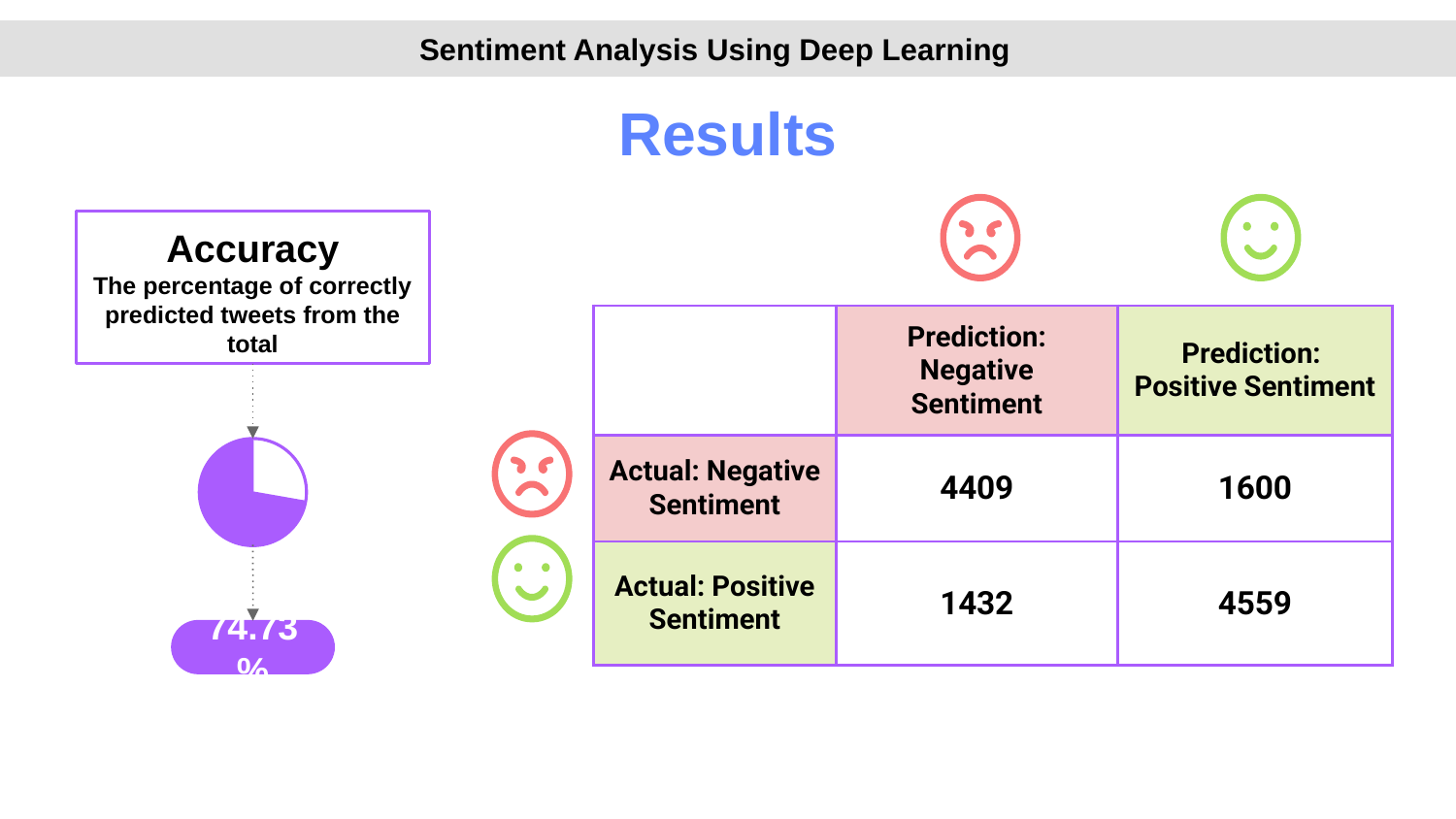

Sentiment Analysis Using Deep Learning
Results

Accuracy
The percentage of correctly predicted tweets from the total
|  | Prediction: Negative Sentiment | Prediction: Positive Sentiment |
| --- | --- | --- |
| Actual: Negative Sentiment | 4409 | 1600 |
| Actual: Positive Sentiment | 1432 | 4559 |

74.73 %